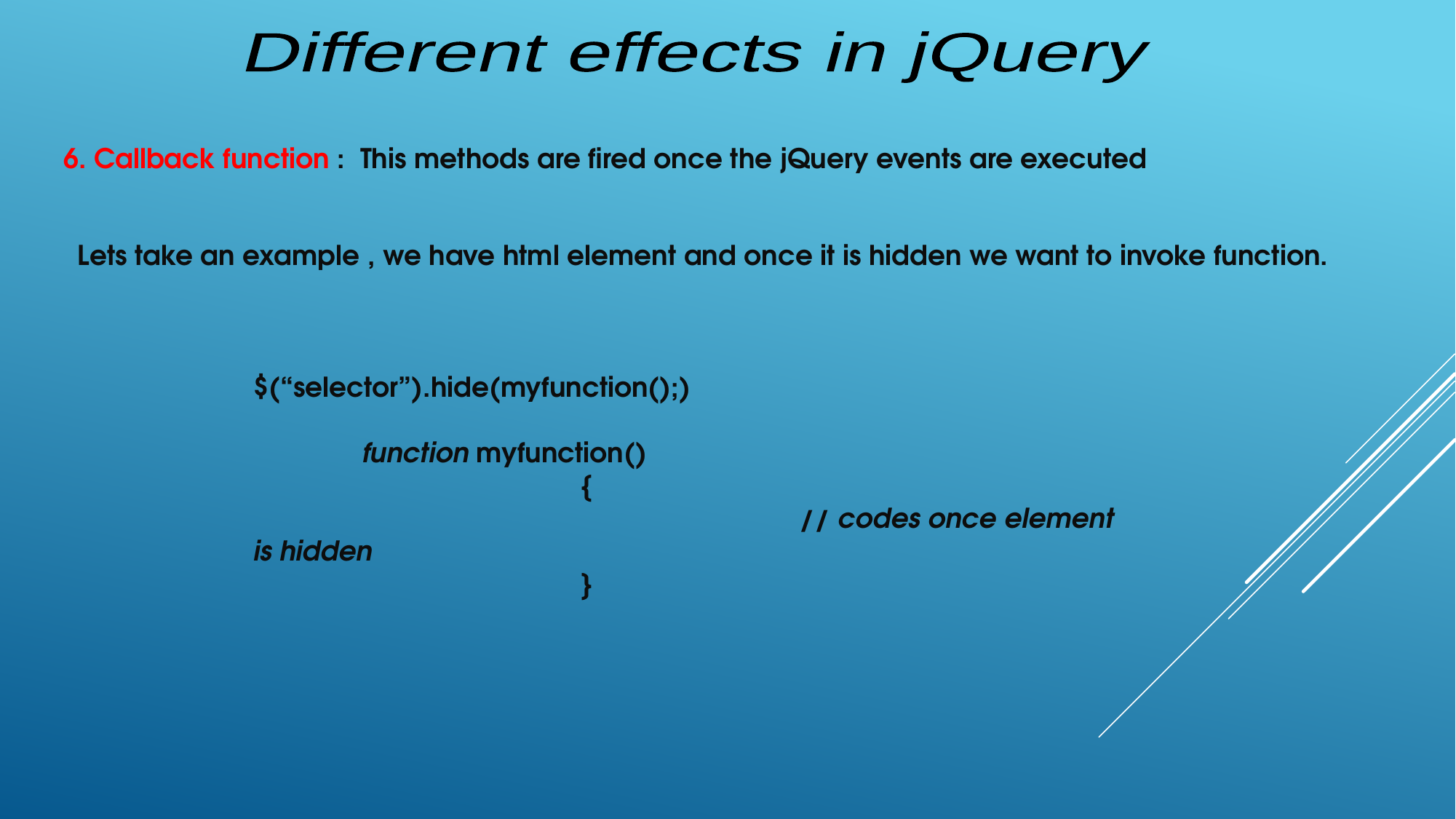

Different effects in jQuery
6. Callback function :  This methods are fired once the jQuery events are executed
Lets take an example , we have html element and once it is hidden we want to invoke function.
$(“selector”).hide(myfunction();)

	function myfunction()
			{
					// codes once element is hidden
			}